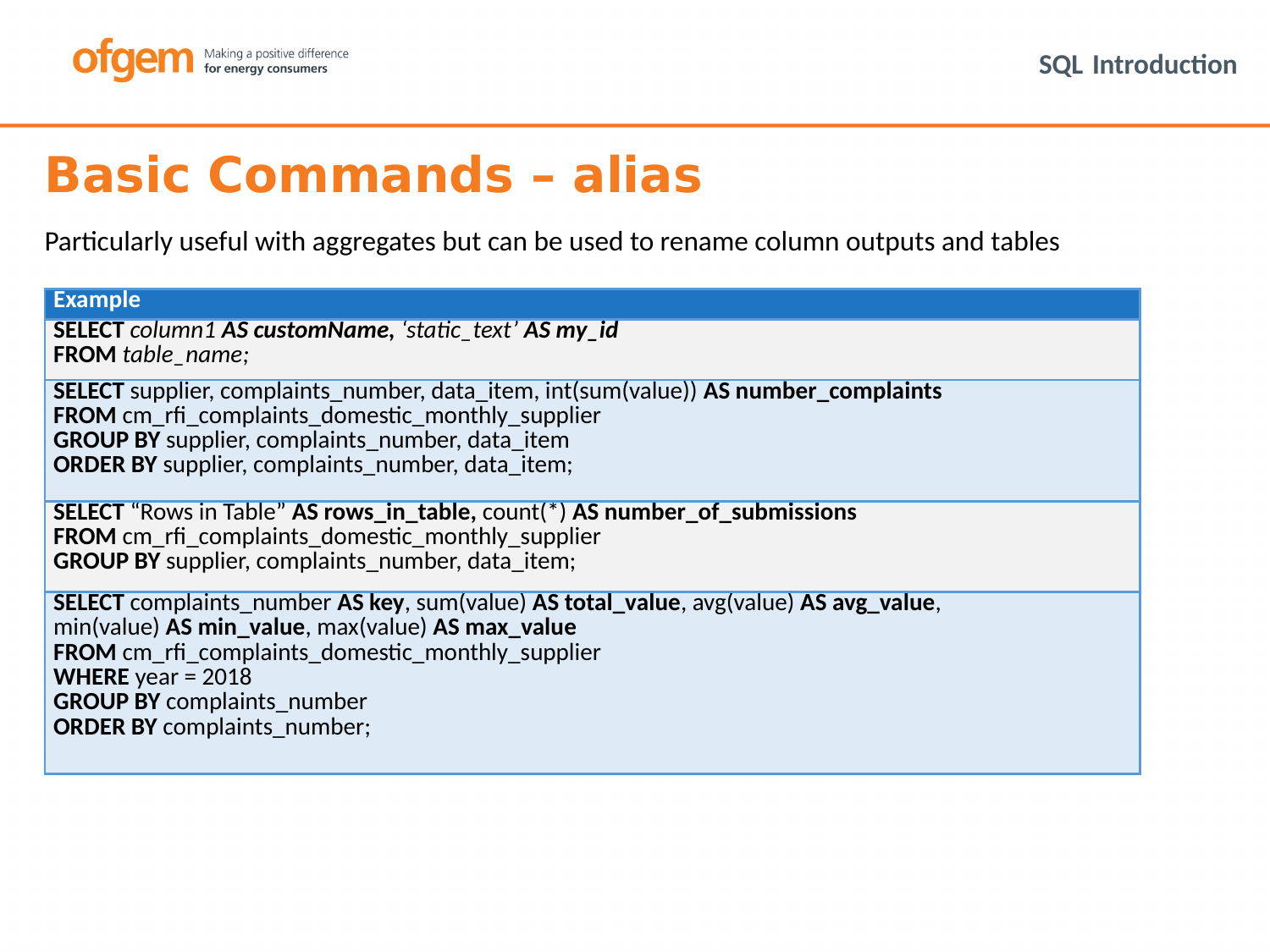

# SQL Introduction
Basic Commands – alias

Particularly useful with aggregates but can be used to rename column outputs and tables

| Example |
| --- |
| SELECT column1 AS customName, ‘static\_text’ AS my\_id FROM table\_name; |
| SELECT supplier, complaints\_number, data\_item, int(sum(value)) AS number\_complaints FROM cm\_rfi\_complaints\_domestic\_monthly\_supplier GROUP BY supplier, complaints\_number, data\_item ORDER BY supplier, complaints\_number, data\_item; |
| SELECT “Rows in Table” AS rows\_in\_table, count(\*) AS number\_of\_submissions FROM cm\_rfi\_complaints\_domestic\_monthly\_supplier GROUP BY supplier, complaints\_number, data\_item; |
| SELECT complaints\_number AS key, sum(value) AS total\_value, avg(value) AS avg\_value, min(value) AS min\_value, max(value) AS max\_value FROM cm\_rfi\_complaints\_domestic\_monthly\_supplier WHERE year = 2018 GROUP BY complaints\_number ORDER BY complaints\_number; |